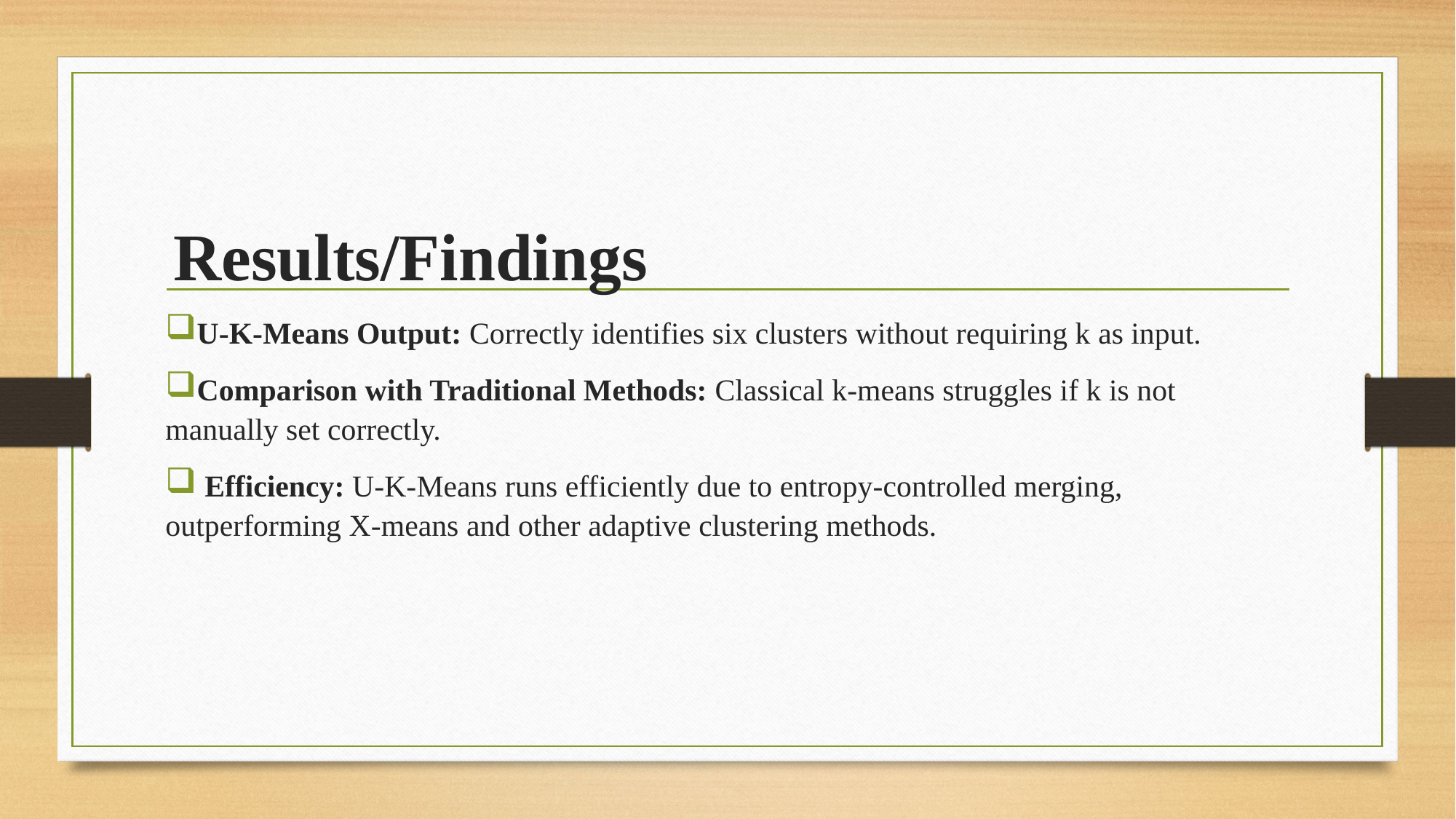

# Results/Findings
U-K-Means Output: Correctly identifies six clusters without requiring k as input.
Comparison with Traditional Methods: Classical k-means struggles if k is not manually set correctly.
 Efficiency: U-K-Means runs efficiently due to entropy-controlled merging, outperforming X-means and other adaptive clustering methods.